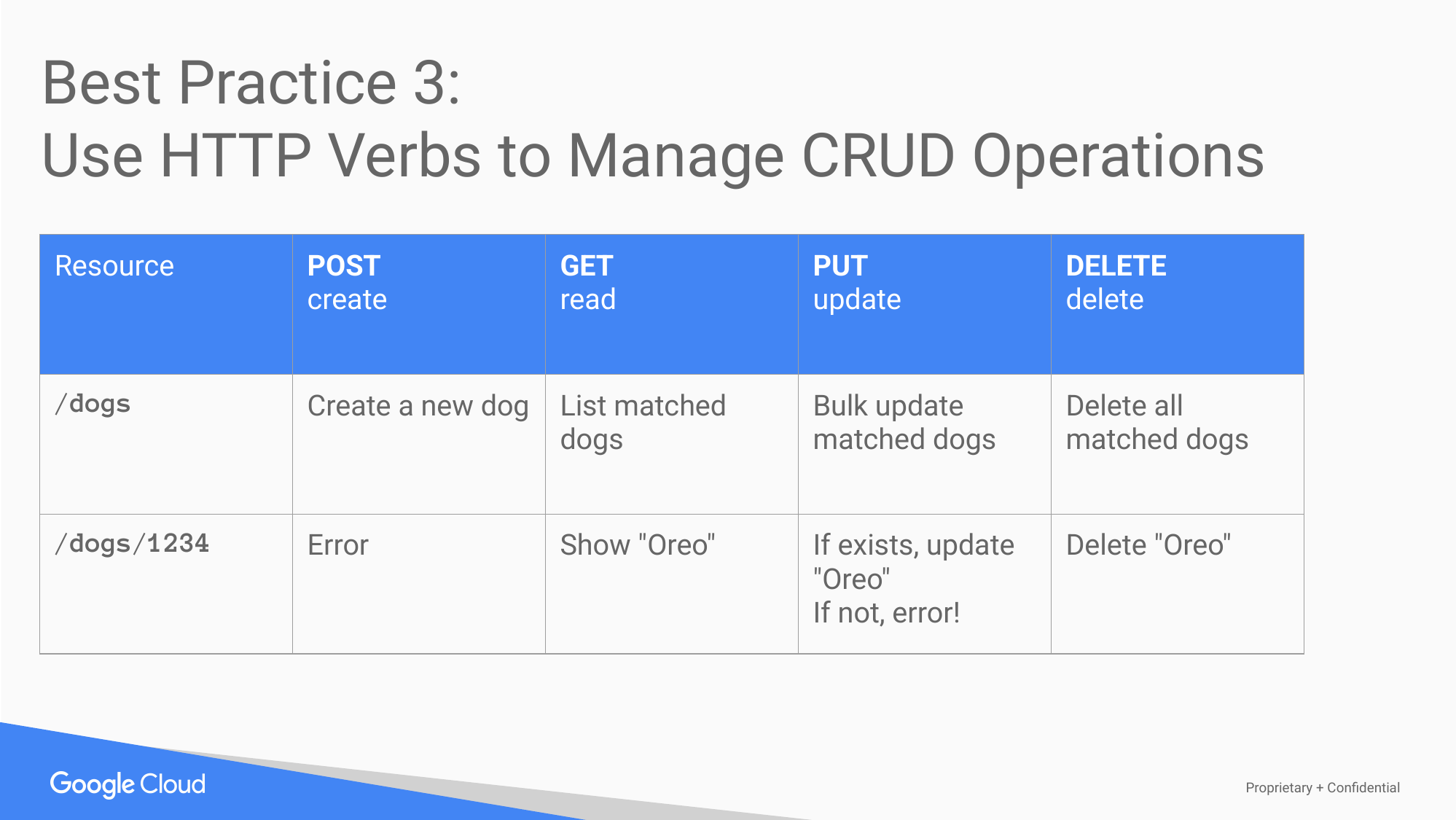

Best Practice 3:
Use HTTP Verbs to Manage CRUD Operations
| Resource | POST create | GET read | PUT update | DELETE delete |
| --- | --- | --- | --- | --- |
| /dogs | Create a new dog | List matched dogs | Bulk update matched dogs | Delete all matched dogs |
| /dogs/1234 | Error | Show "Oreo" | If exists, update "Oreo" If not, error! | Delete "Oreo" |